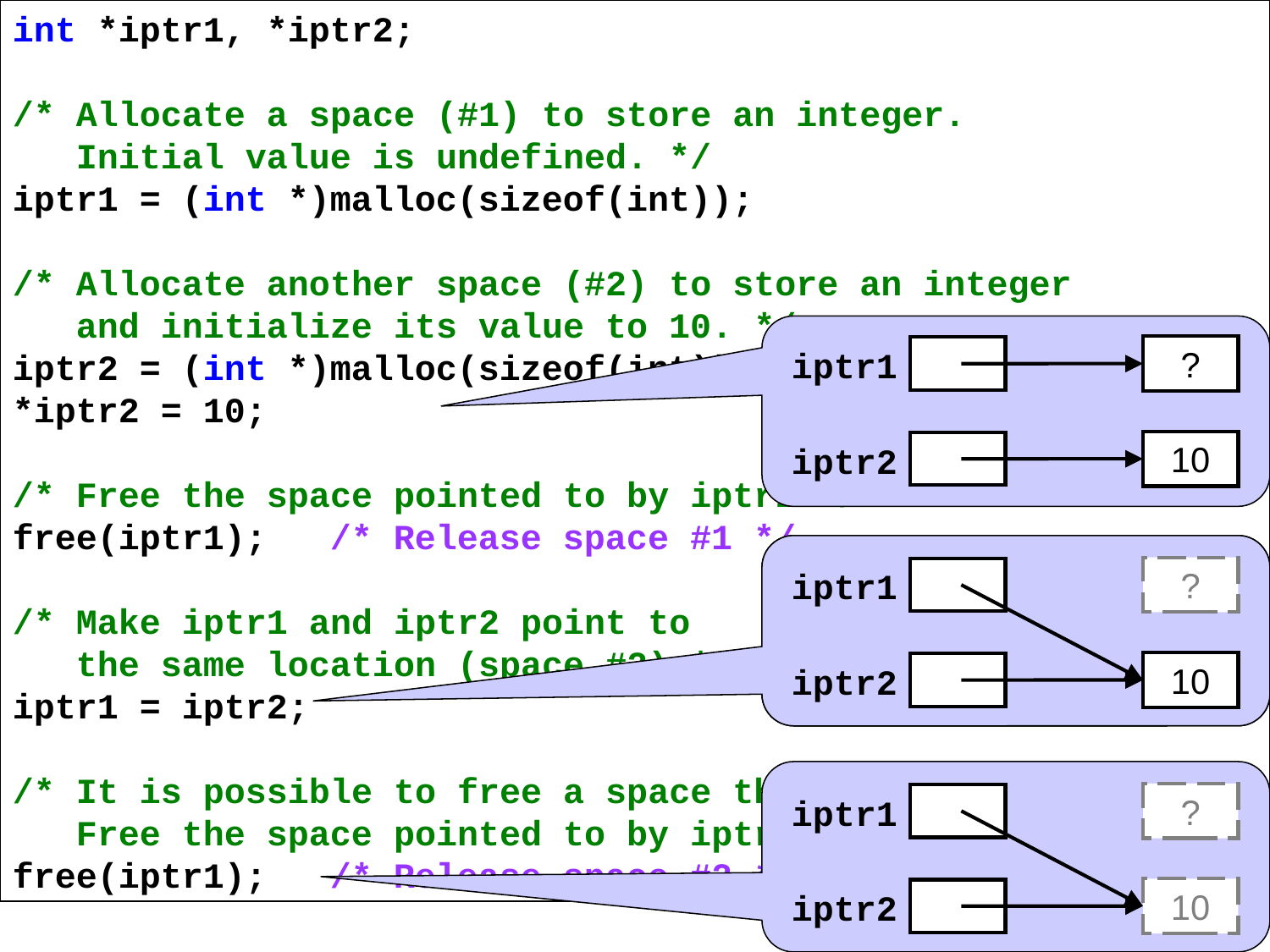

int *iptr1, *iptr2;

/* Allocate a space (#1) to store an integer.
   Initial value is undefined. */
iptr1 = (int *)malloc(sizeof(int));

/* Allocate another space (#2) to store an integer
   and initialize its value to 10. */
iptr2 = (int *)malloc(sizeof(int));
*iptr2 = 10;

/* Free the space pointed to by iptr1 */
free(iptr1);   /* Release space #1 */

/* Make iptr1 and iptr2 point to
   the same location (space #2) */
iptr1 = iptr2;

/* It is possible to free a space through other pointer.
   Free the space pointed to by iptr1. */
free(iptr1);   /* Release space #2 */

?
iptr1

10
iptr2

?
iptr1

10
iptr2

?
iptr1

10
iptr2

?
iptr1

10
iptr2

14